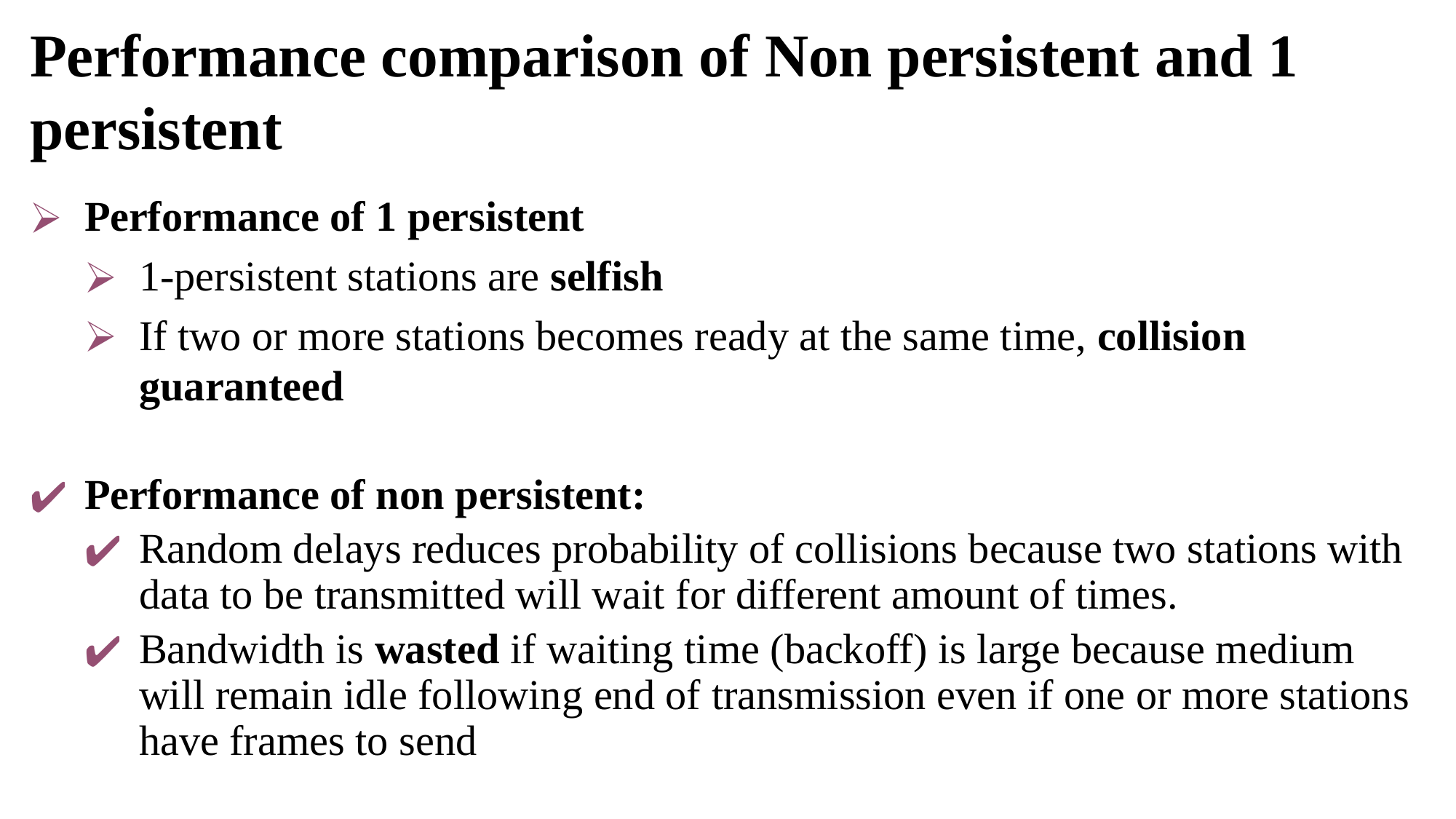

Performance comparison of Non persistent and 1 persistent
Performance of 1 persistent
1-persistent stations are selfish
If two or more stations becomes ready at the same time, collision guaranteed

Performance of non persistent:
Random delays reduces probability of collisions because two stations with data to be transmitted will wait for different amount of times.
Bandwidth is wasted if waiting time (backoff) is large because medium will remain idle following end of transmission even if one or more stations have frames to send